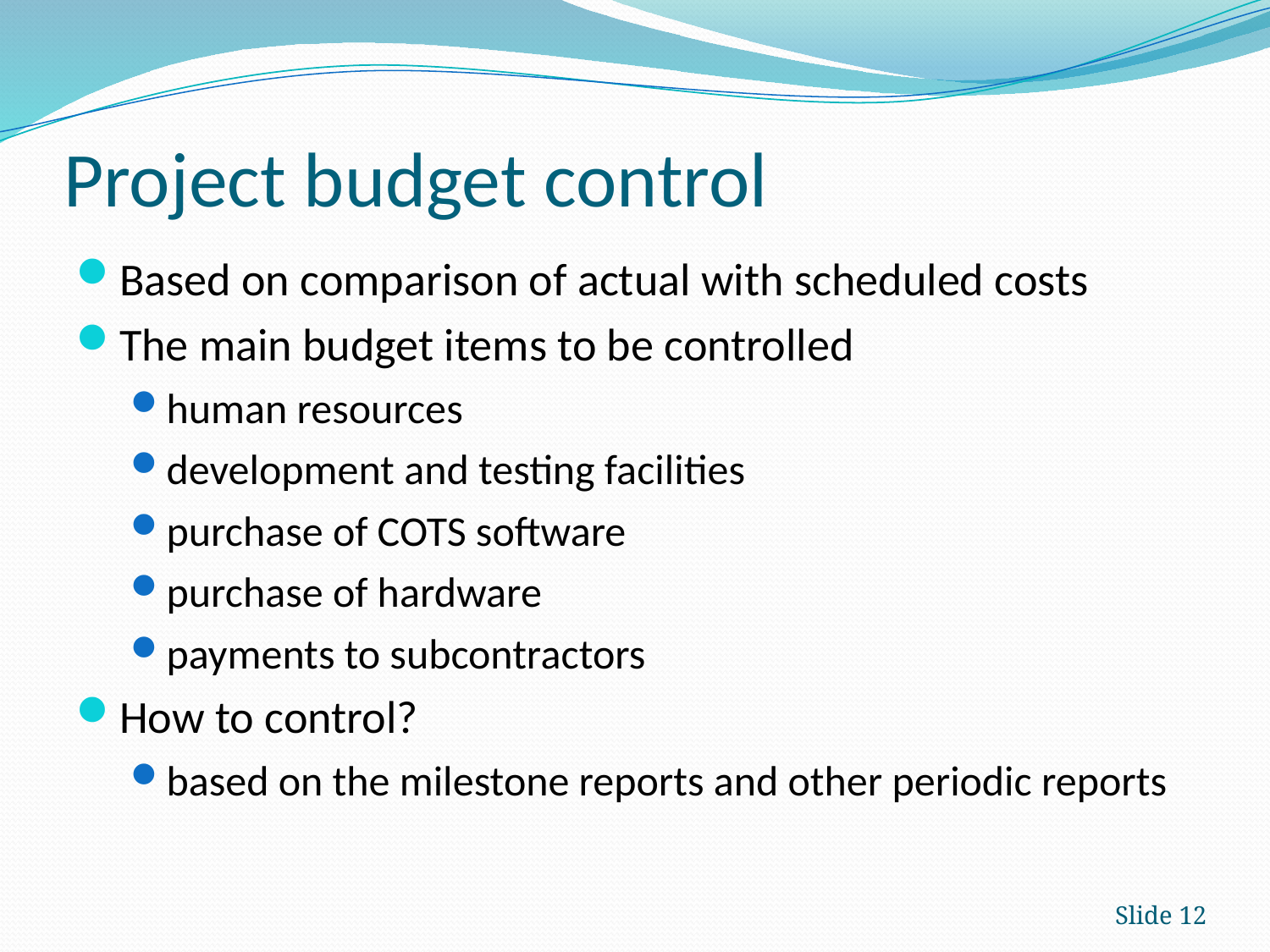

# Project budget control
Based on comparison of actual with scheduled costs
The main budget items to be controlled
human resources
development and testing facilities
purchase of COTS software
purchase of hardware
payments to subcontractors
How to control?
based on the milestone reports and other periodic reports
Slide 12